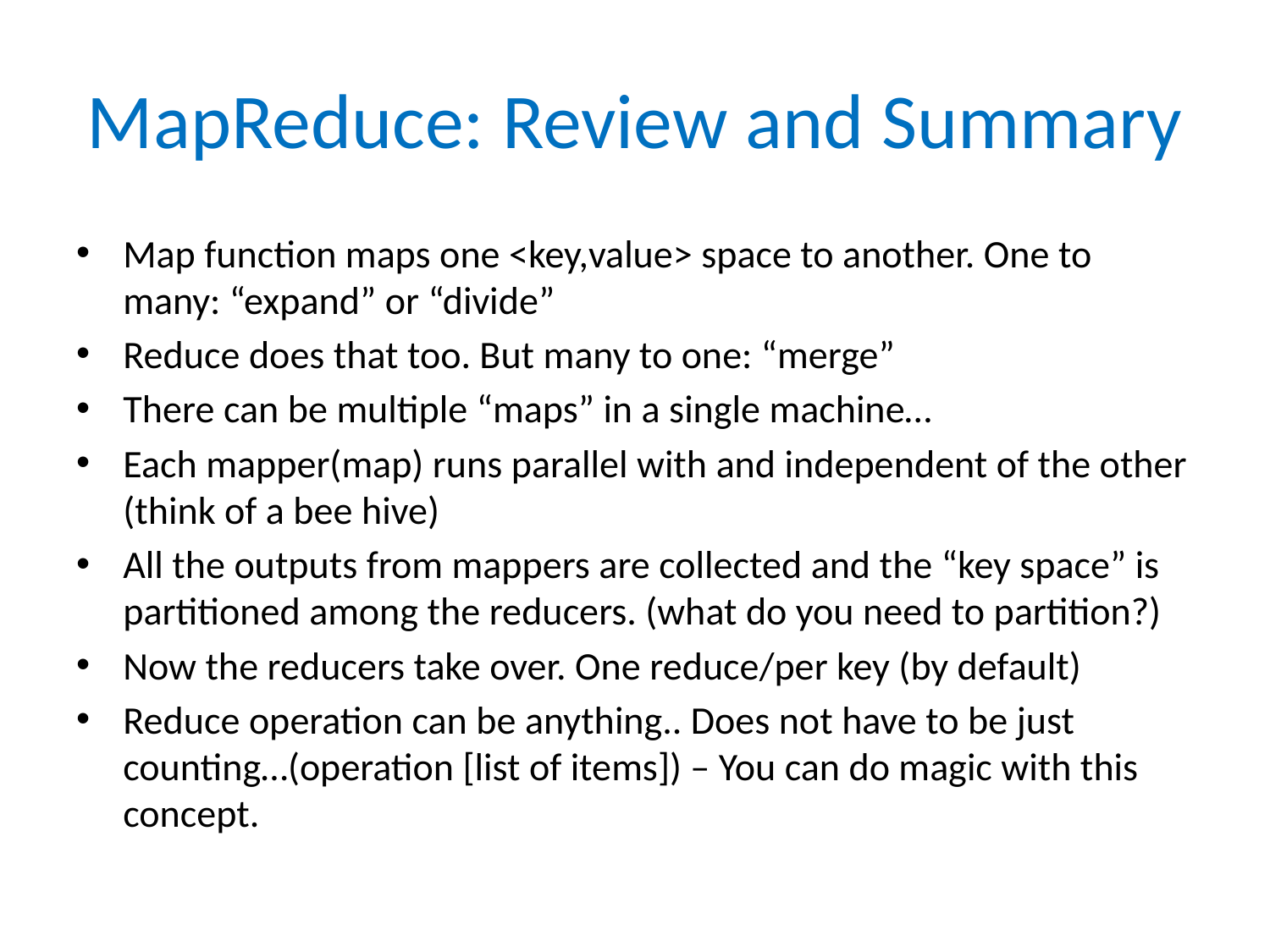

# MapReduce: Review and Summary
Map function maps one <key,value> space to another. One to many: “expand” or “divide”
Reduce does that too. But many to one: “merge”
There can be multiple “maps” in a single machine…
Each mapper(map) runs parallel with and independent of the other (think of a bee hive)
All the outputs from mappers are collected and the “key space” is partitioned among the reducers. (what do you need to partition?)
Now the reducers take over. One reduce/per key (by default)
Reduce operation can be anything.. Does not have to be just counting…(operation [list of items]) – You can do magic with this concept.